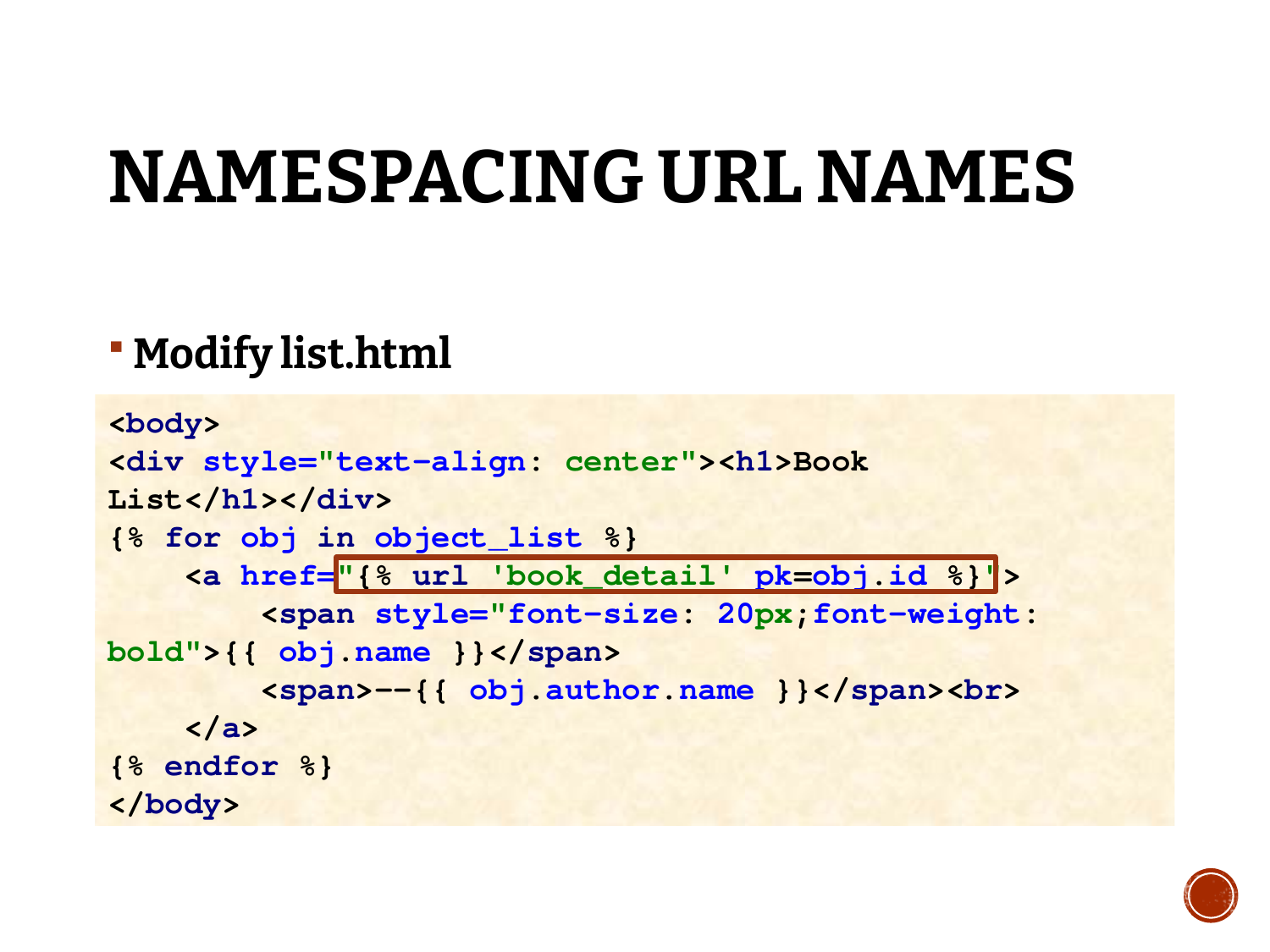

# Namespacing URL names
Modify list.html
<body>
<div style="text-align: center"><h1>Book List</h1></div>
{% for obj in object_list %}
    <a href="{% url 'book_detail' pk=obj.id %}">
        <span style="font-size: 20px;font-weight: bold">{{ obj.name }}</span>
        <span>--{{ obj.author.name }}</span><br>
    </a>
{% endfor %}
</body>